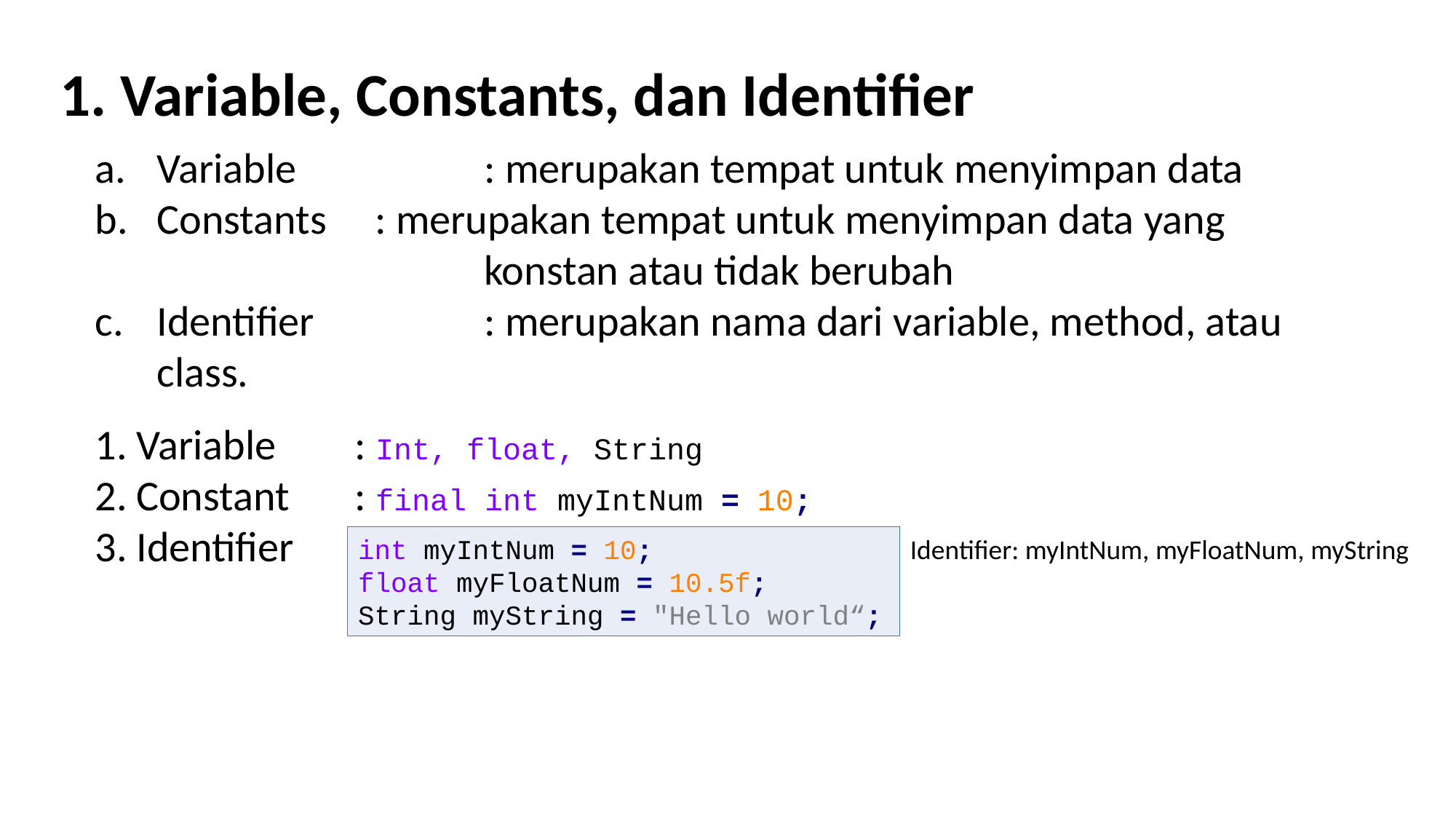

1. Variable, Constants, dan Identifier
Variable		: merupakan tempat untuk menyimpan data
Constants	: merupakan tempat untuk menyimpan data yang
			konstan atau tidak berubah
Identifier		: merupakan nama dari variable, method, atau class.
Variable	: Int, float, String
Constant	: final int myIntNum = 10;
Identifier	:
int myIntNum = 10;
float myFloatNum = 10.5f;
String myString = "Hello world“;
Identifier: myIntNum, myFloatNum, myString